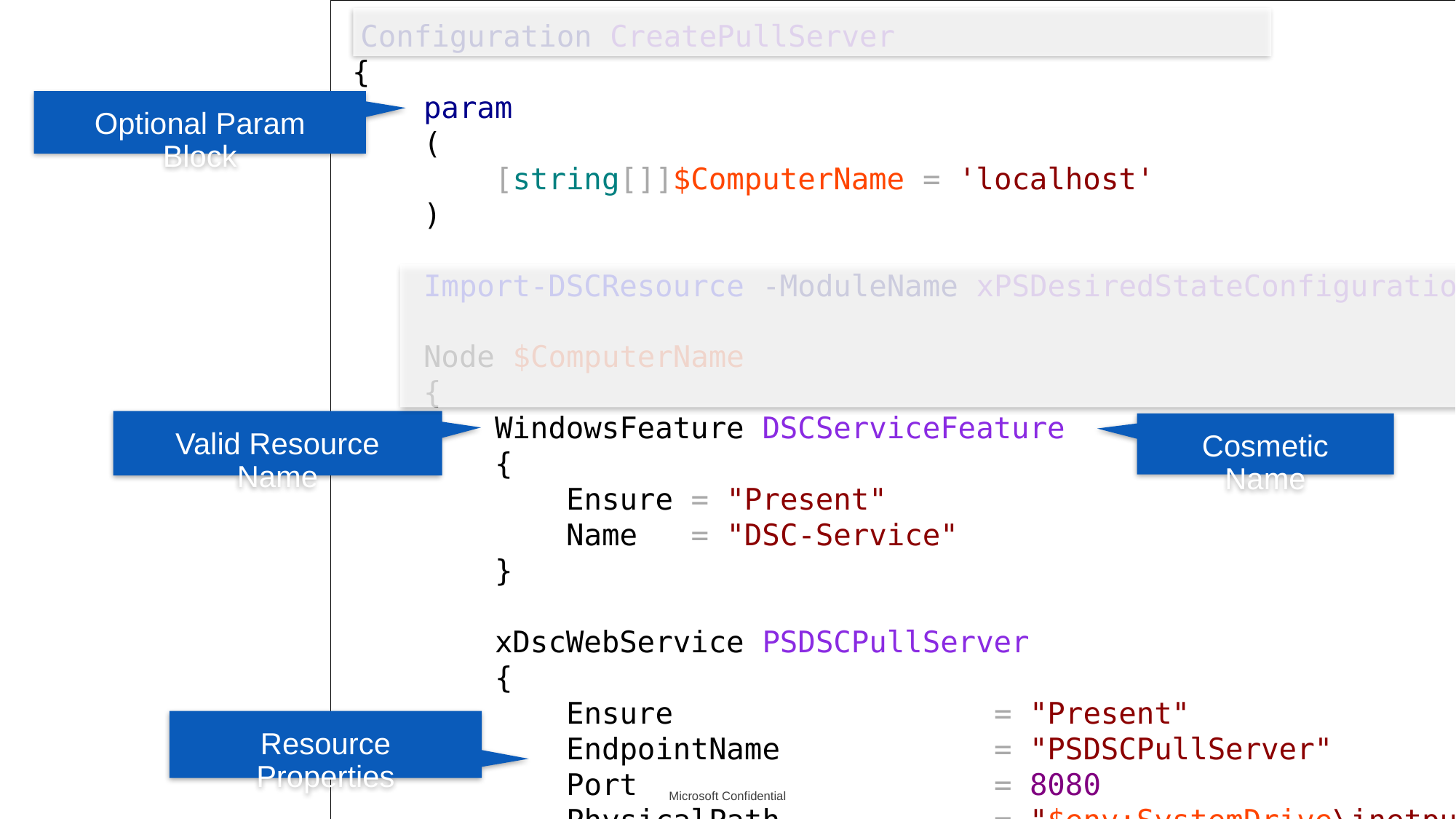

Configuration CreatePullServer
{
    param
    (
        [string[]]$ComputerName = 'localhost'
    )

    Import-DSCResource -ModuleName xPSDesiredStateConfiguration

    Node $ComputerName
    {
        WindowsFeature DSCServiceFeature
        {
            Ensure = "Present"
            Name   = "DSC-Service"
        }

        xDscWebService PSDSCPullServer
        {
            Ensure                  = "Present"
            EndpointName            = "PSDSCPullServer"
            Port                    = 8080
            PhysicalPath            = "$env:SystemDrive\inetpub\wwwroot\PSDSCPullServer"
            CertificateThumbPrint   = "AllowUnencryptedTraffic"
            ModulePath              = "$env:PROGRAMFILES\WindowsPowerShell\DscService\Modules"
            ConfigurationPath       = "$env:PROGRAMFILES\WindowsPowerShell\DscService\Configuration"
            State                   = "Started"
            DependsOn               = "[WindowsFeature]DSCServiceFeature"
        }

        xDscWebService PSDSCComplianceServer
        {
            Ensure                  = "Present"
            EndpointName            = "PSDSCComplianceServer"
            Port                    = 9080
            PhysicalPath            = "$env:SystemDrive\inetpub\wwwroot\PSDSCComplianceServer"
            CertificateThumbPrint   = "AllowUnencryptedTraffic"
            State                   = "Started"
            IsComplianceServer      = $true
            DependsOn               = ("[WindowsFeature]DSCServiceFeature","[xDSCWebService]PSDSCPullServer")
        }
    }
}
Set-Location -Path c:\This-is-Where-the-MOFs-Get-Created\
CreatePullServer -ComputerName WebServer01.contoso.com

Optional Param Block

Valid Resource Name
Cosmetic Name
Resource Properties